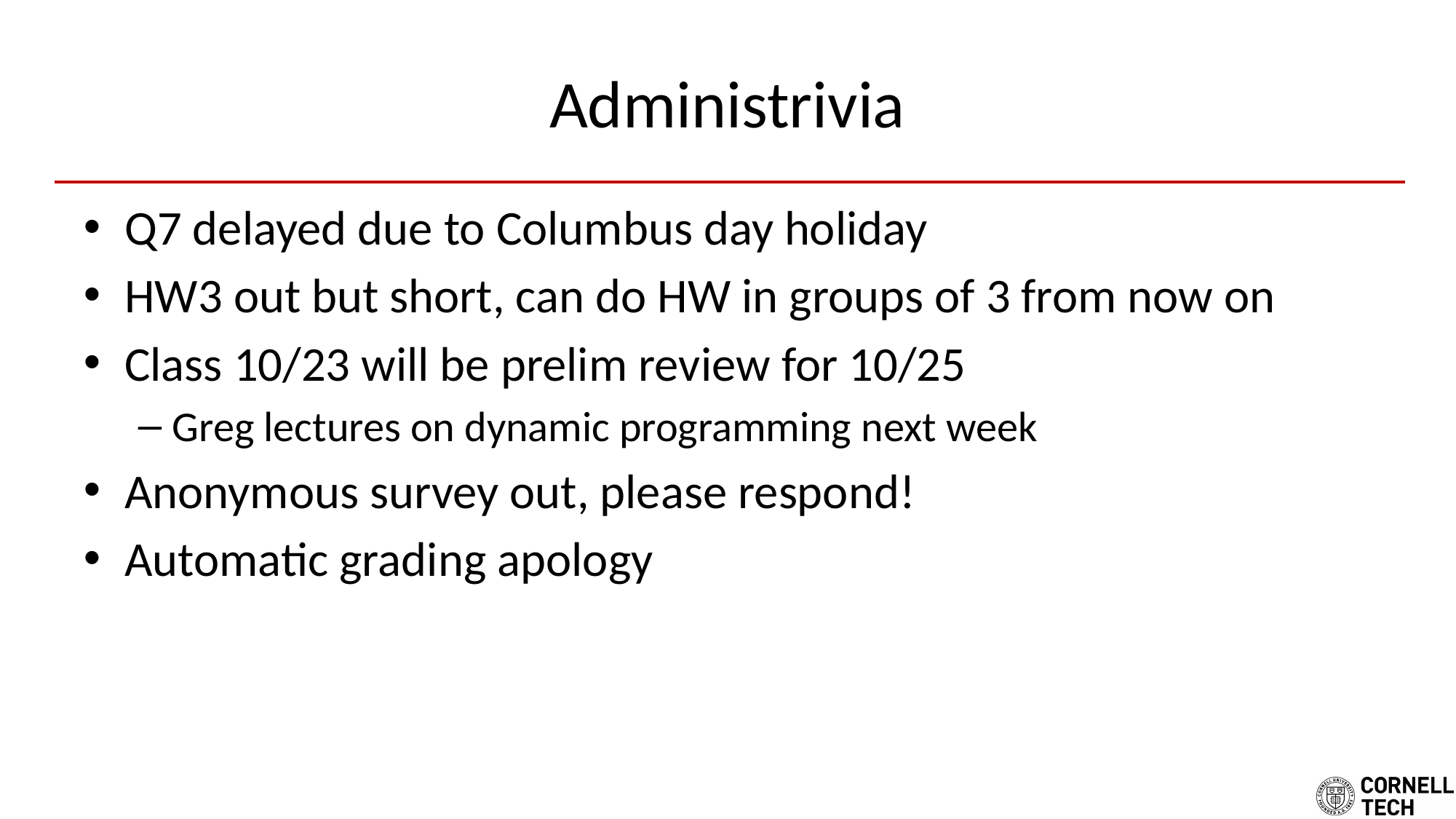

# Administrivia
Q7 delayed due to Columbus day holiday
HW3 out but short, can do HW in groups of 3 from now on
Class 10/23 will be prelim review for 10/25
Greg lectures on dynamic programming next week
Anonymous survey out, please respond!
Automatic grading apology